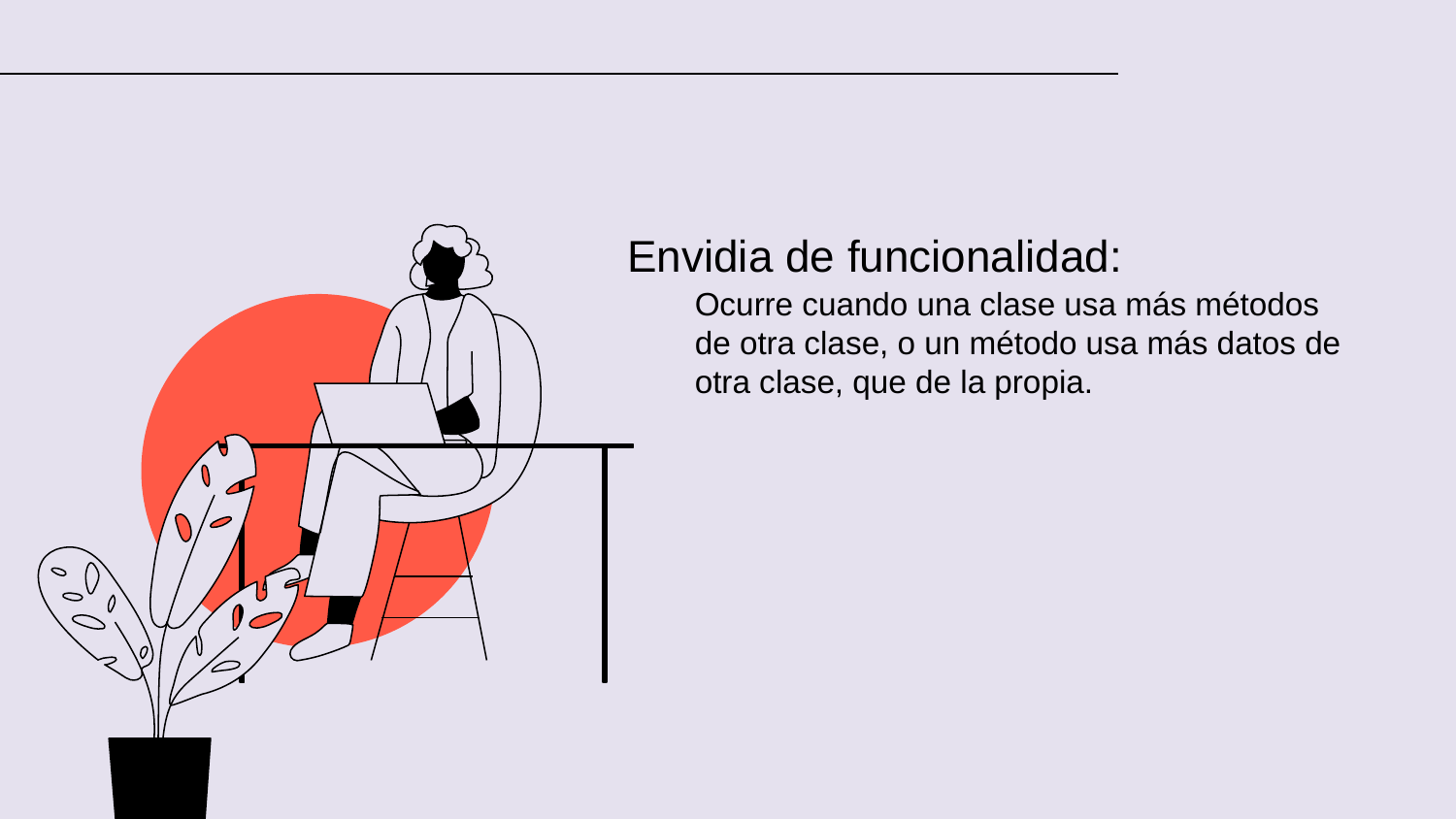

Ocurre cuando una clase usa más métodos de otra clase, o un método usa más datos de otra clase, que de la propia.
Envidia de funcionalidad: